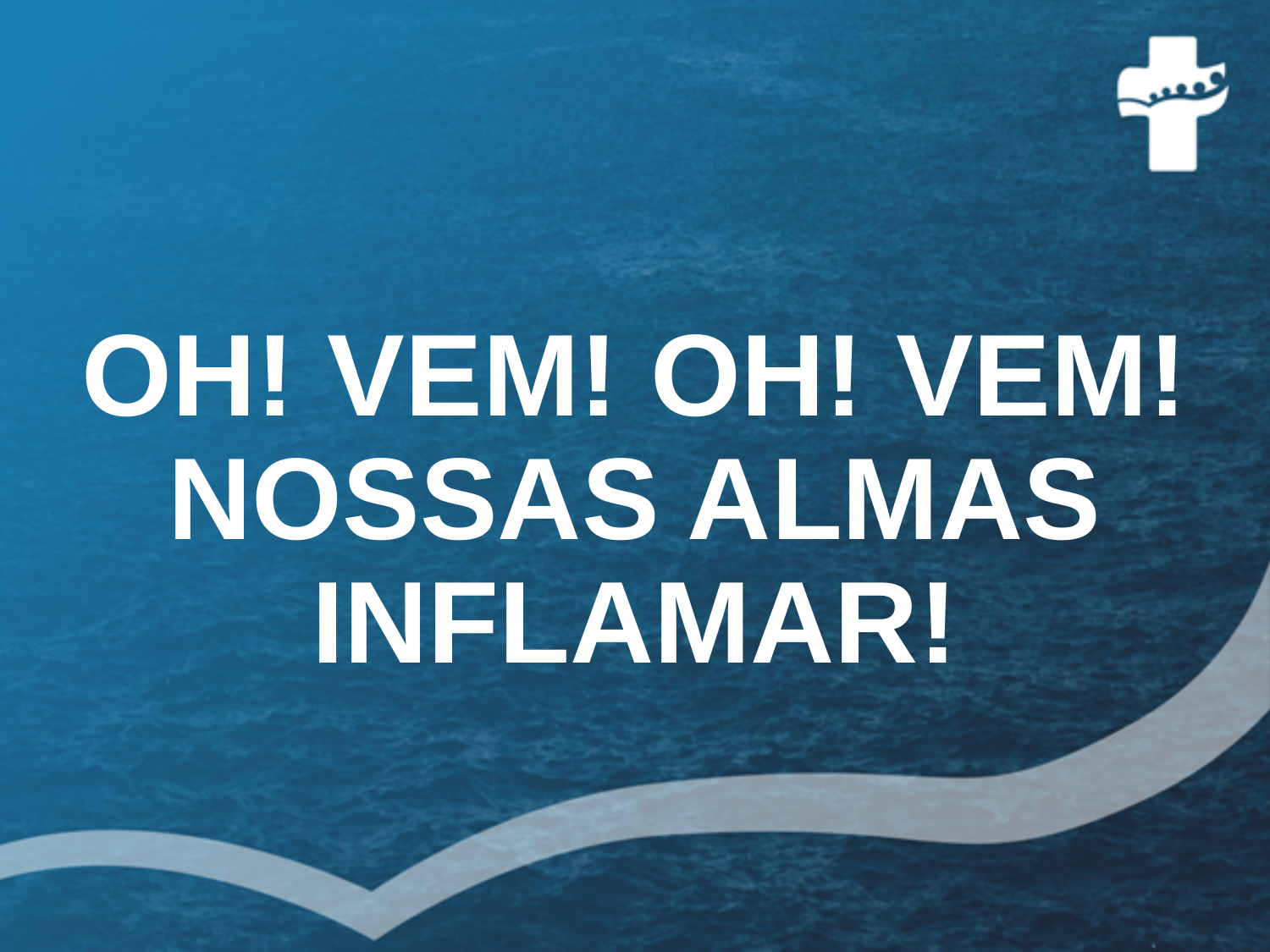

# OH! VEM! OH! VEM! NOSSAS ALMAS INFLAMAR!